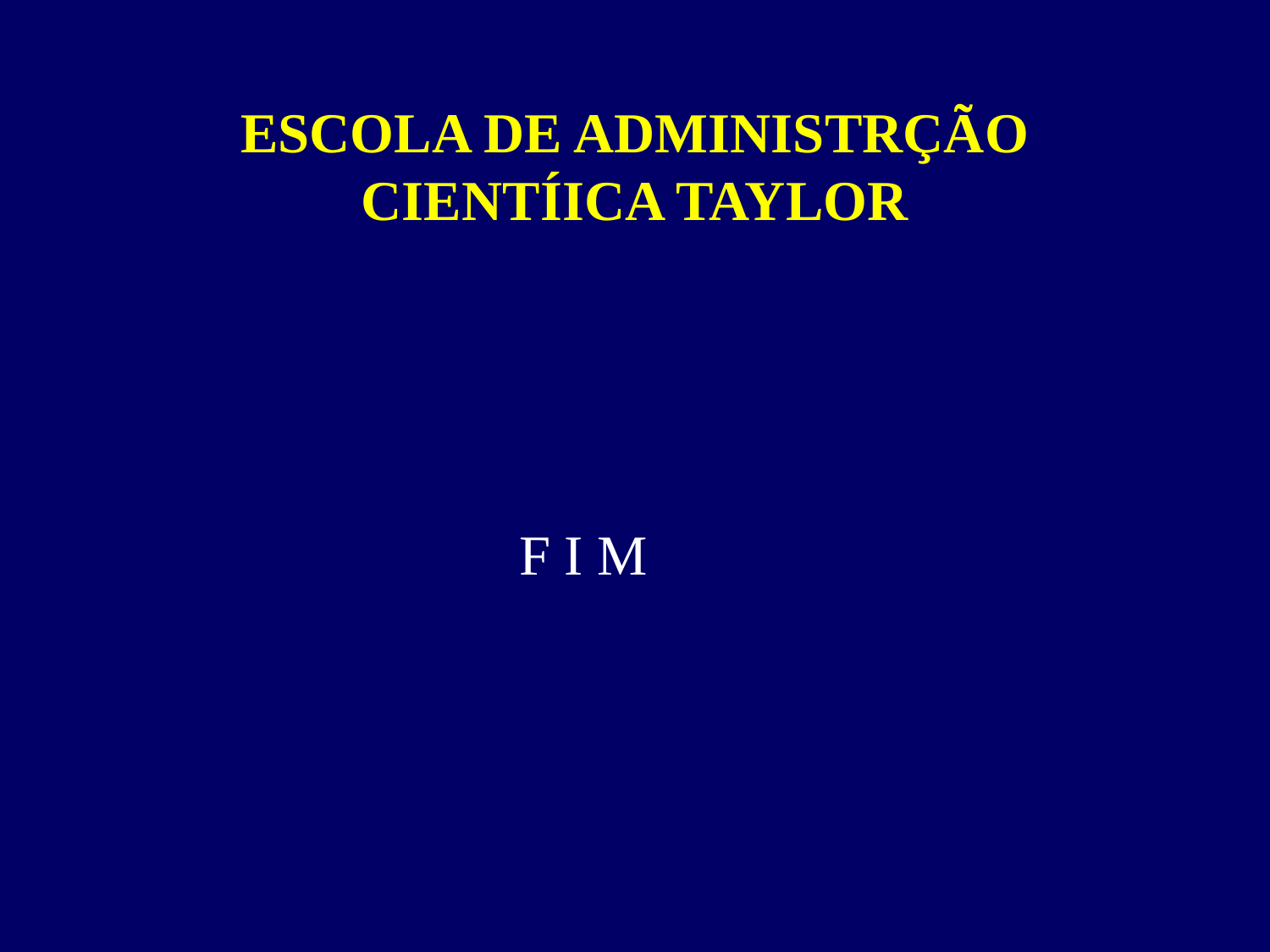

# ESCOLA DE ADMINISTRÇÃO CIENTÍICA TAYLOR

                             F I M